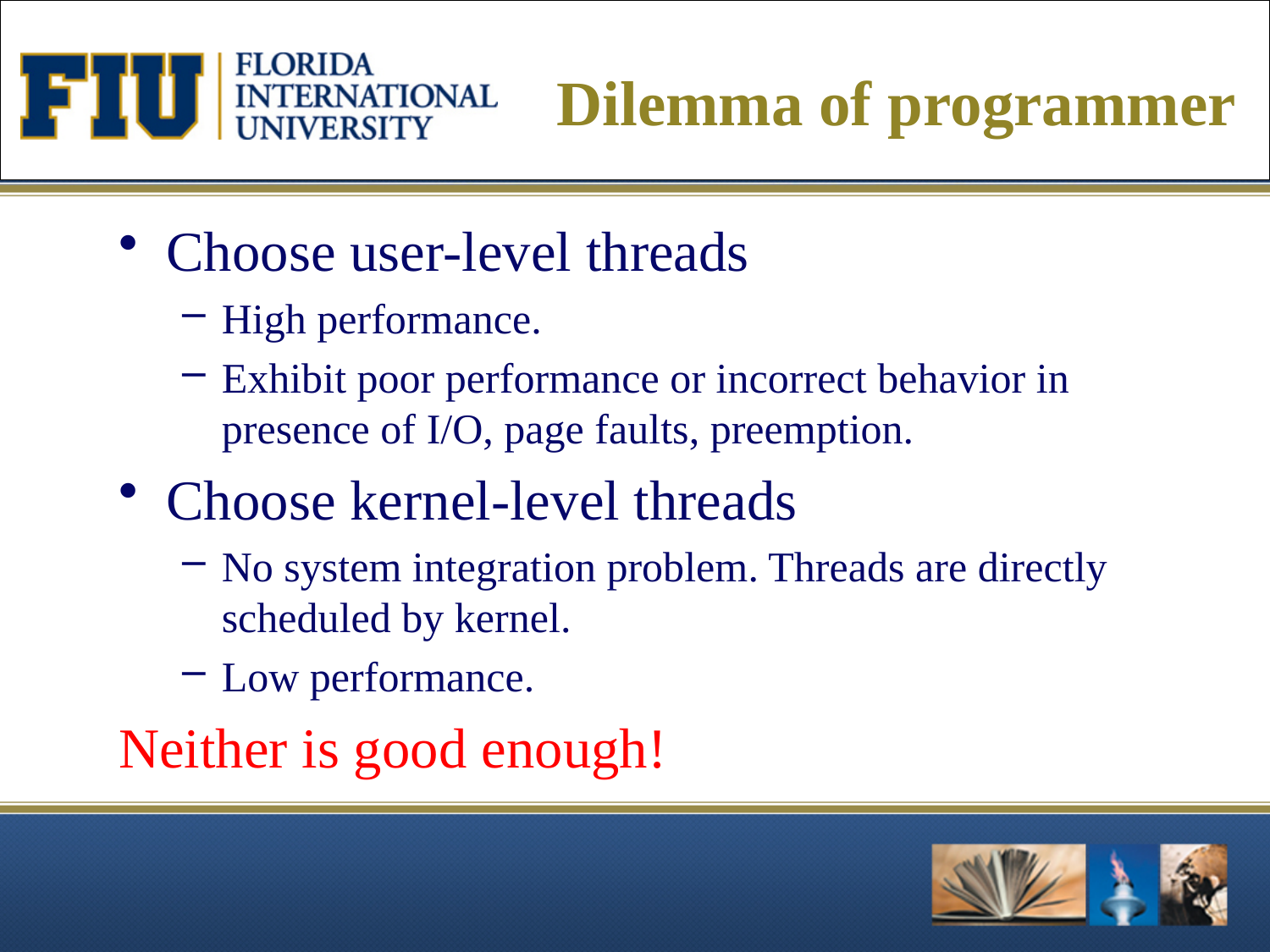

# Dilemma of programmer
Choose user-level threads
High performance.
Exhibit poor performance or incorrect behavior in presence of I/O, page faults, preemption.
Choose kernel-level threads
No system integration problem. Threads are directly scheduled by kernel.
Low performance.
Neither is good enough!